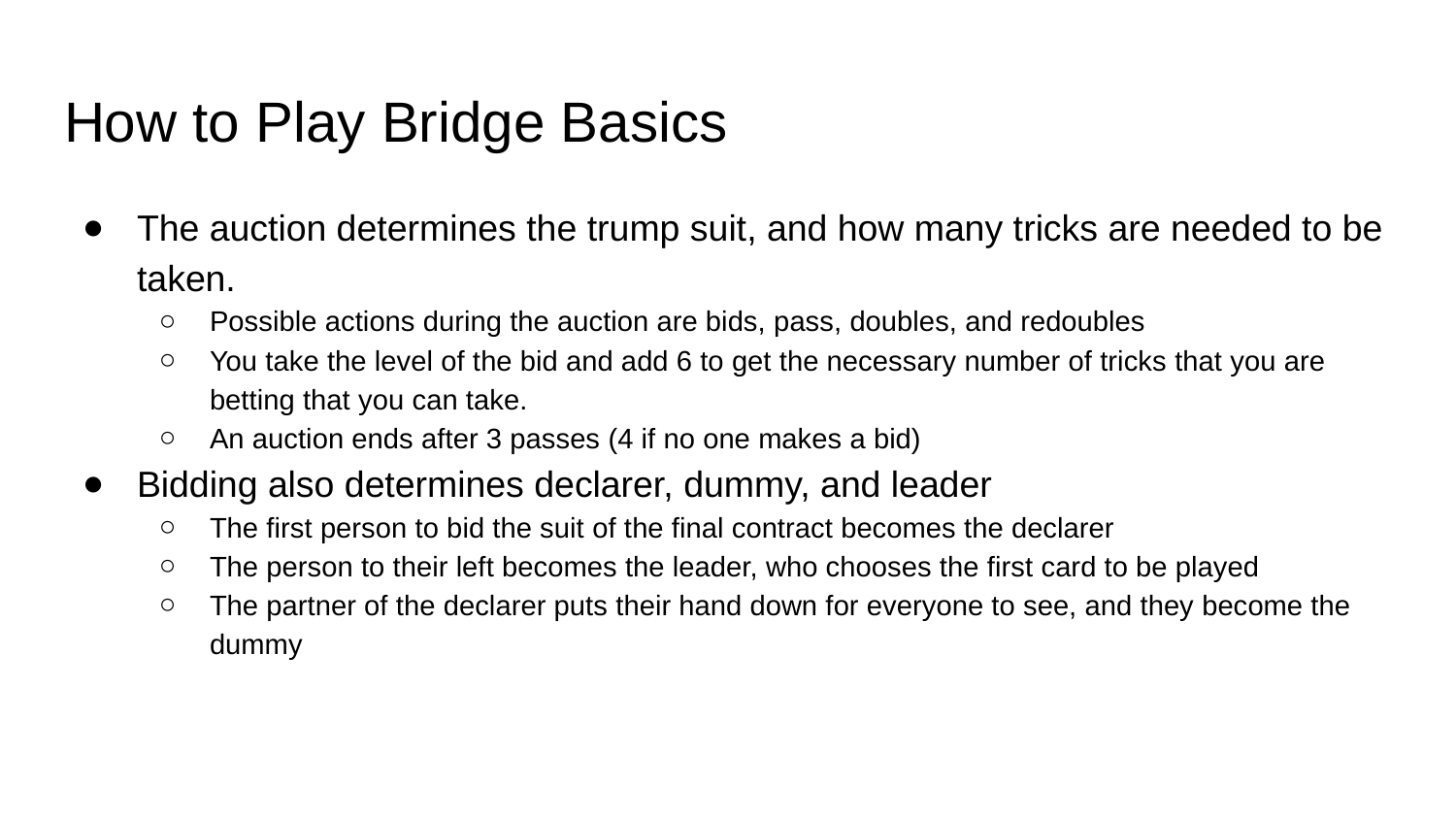

# How to Play Bridge Basics
The auction determines the trump suit, and how many tricks are needed to be taken.
Possible actions during the auction are bids, pass, doubles, and redoubles
You take the level of the bid and add 6 to get the necessary number of tricks that you are betting that you can take.
An auction ends after 3 passes (4 if no one makes a bid)
Bidding also determines declarer, dummy, and leader
The first person to bid the suit of the final contract becomes the declarer
The person to their left becomes the leader, who chooses the first card to be played
The partner of the declarer puts their hand down for everyone to see, and they become the dummy